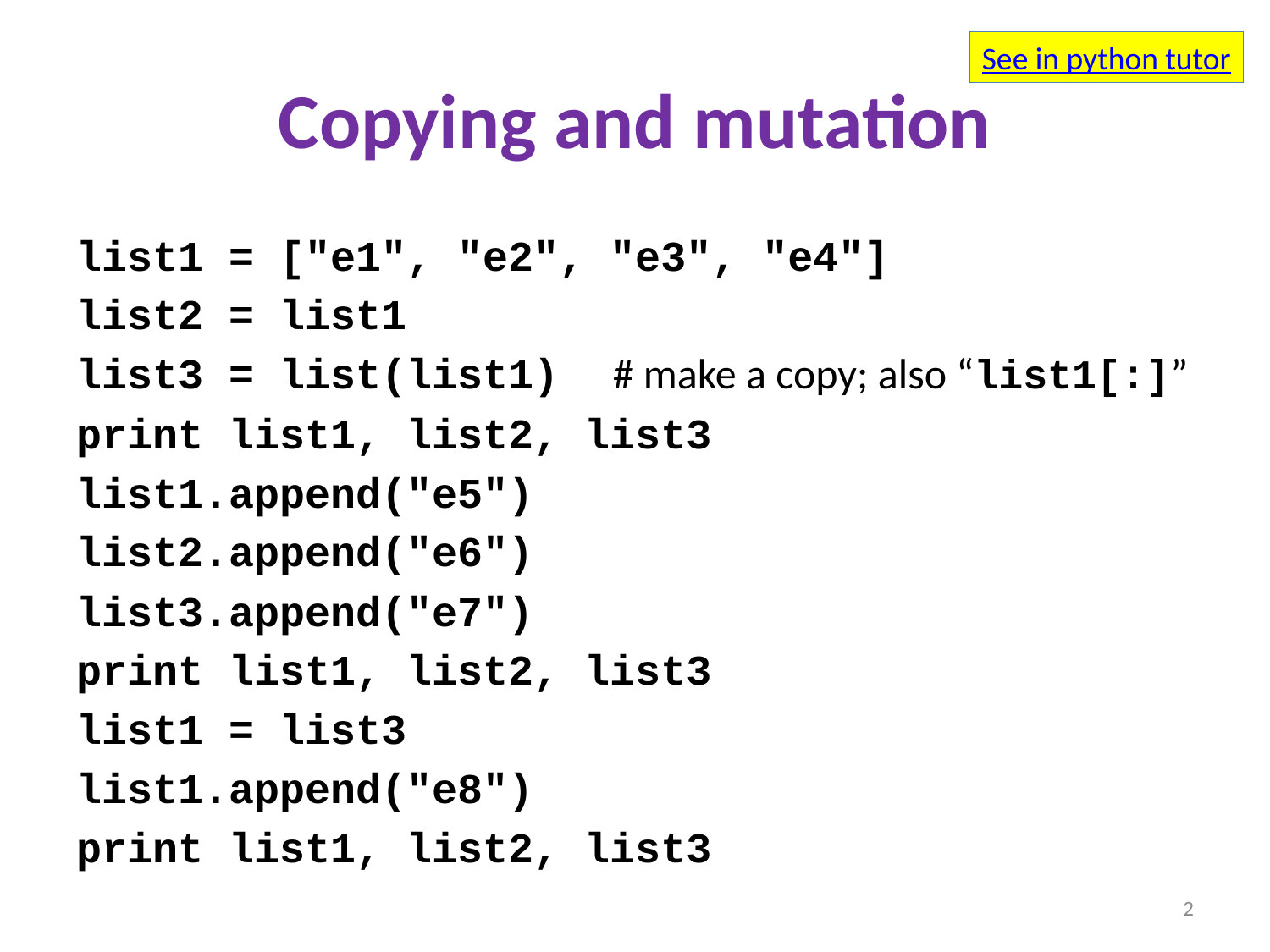

See in python tutor
# Copying and mutation
list1 = ["e1", "e2", "e3", "e4"]
list2 = list1
list3 = list(list1)    # make a copy; also “list1[:]”
print list1, list2, list3
list1.append("e5")
list2.append("e6")
list3.append("e7")
print list1, list2, list3
list1 = list3
list1.append("e8")
print list1, list2, list3

2